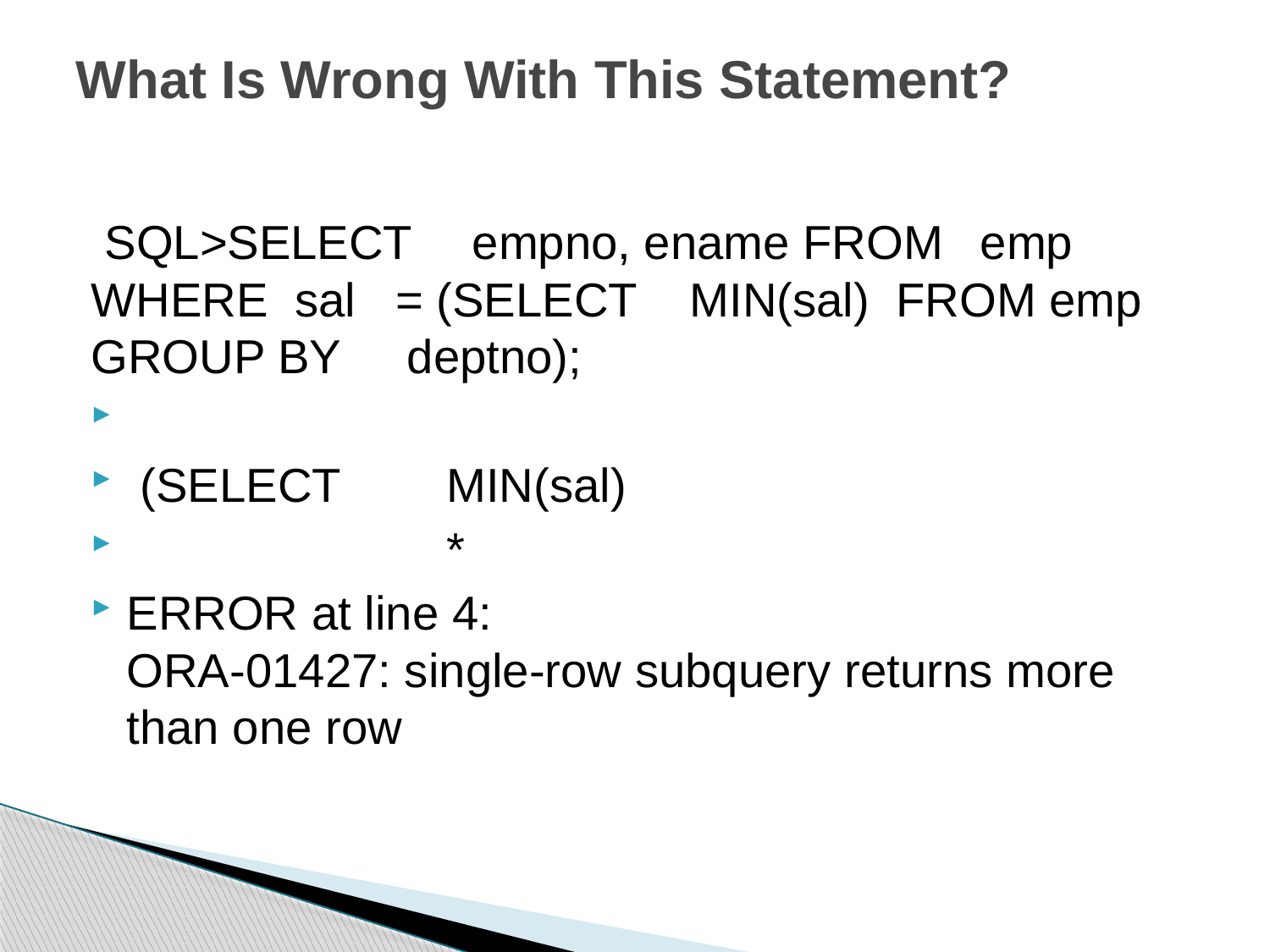

# What Is Wrong With This Statement?
 SQL>SELECT	empno, ename FROM	emp WHERE  sal   = (SELECT    MIN(sal)  FROM emp GROUP BY     deptno);

 (SELECT        MIN(sal)
                        *
ERROR at line 4:
ORA-01427: single-row subquery returns more than one row